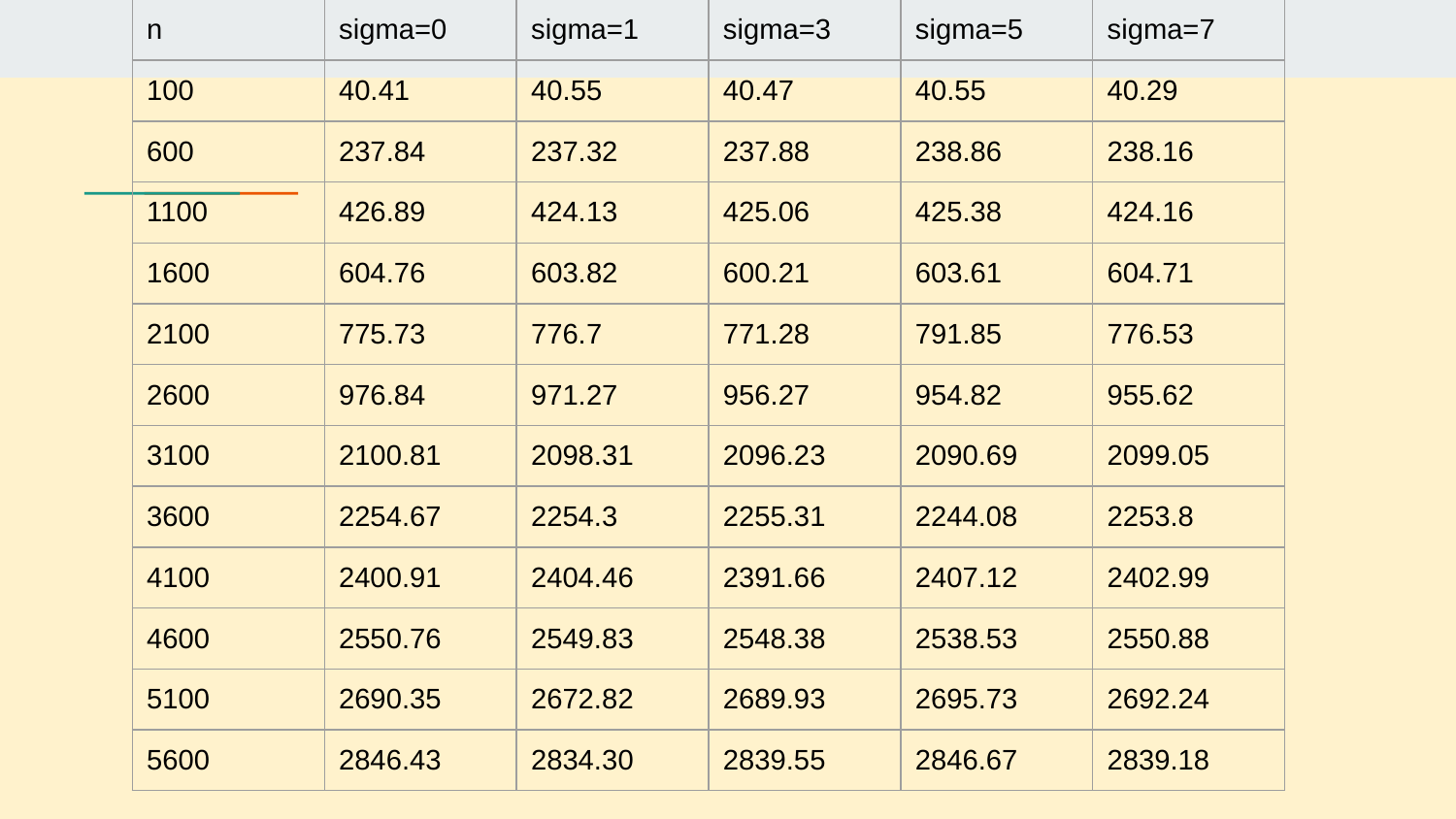

| n | sigma=0 | sigma=1 | sigma=3 | sigma=5 | sigma=7 |
| --- | --- | --- | --- | --- | --- |
| 100 | 40.41 | 40.55 | 40.47 | 40.55 | 40.29 |
| 600 | 237.84 | 237.32 | 237.88 | 238.86 | 238.16 |
| 1100 | 426.89 | 424.13 | 425.06 | 425.38 | 424.16 |
| 1600 | 604.76 | 603.82 | 600.21 | 603.61 | 604.71 |
| 2100 | 775.73 | 776.7 | 771.28 | 791.85 | 776.53 |
| 2600 | 976.84 | 971.27 | 956.27 | 954.82 | 955.62 |
| 3100 | 2100.81 | 2098.31 | 2096.23 | 2090.69 | 2099.05 |
| 3600 | 2254.67 | 2254.3 | 2255.31 | 2244.08 | 2253.8 |
| 4100 | 2400.91 | 2404.46 | 2391.66 | 2407.12 | 2402.99 |
| 4600 | 2550.76 | 2549.83 | 2548.38 | 2538.53 | 2550.88 |
| 5100 | 2690.35 | 2672.82 | 2689.93 | 2695.73 | 2692.24 |
| 5600 | 2846.43 | 2834.30 | 2839.55 | 2846.67 | 2839.18 |